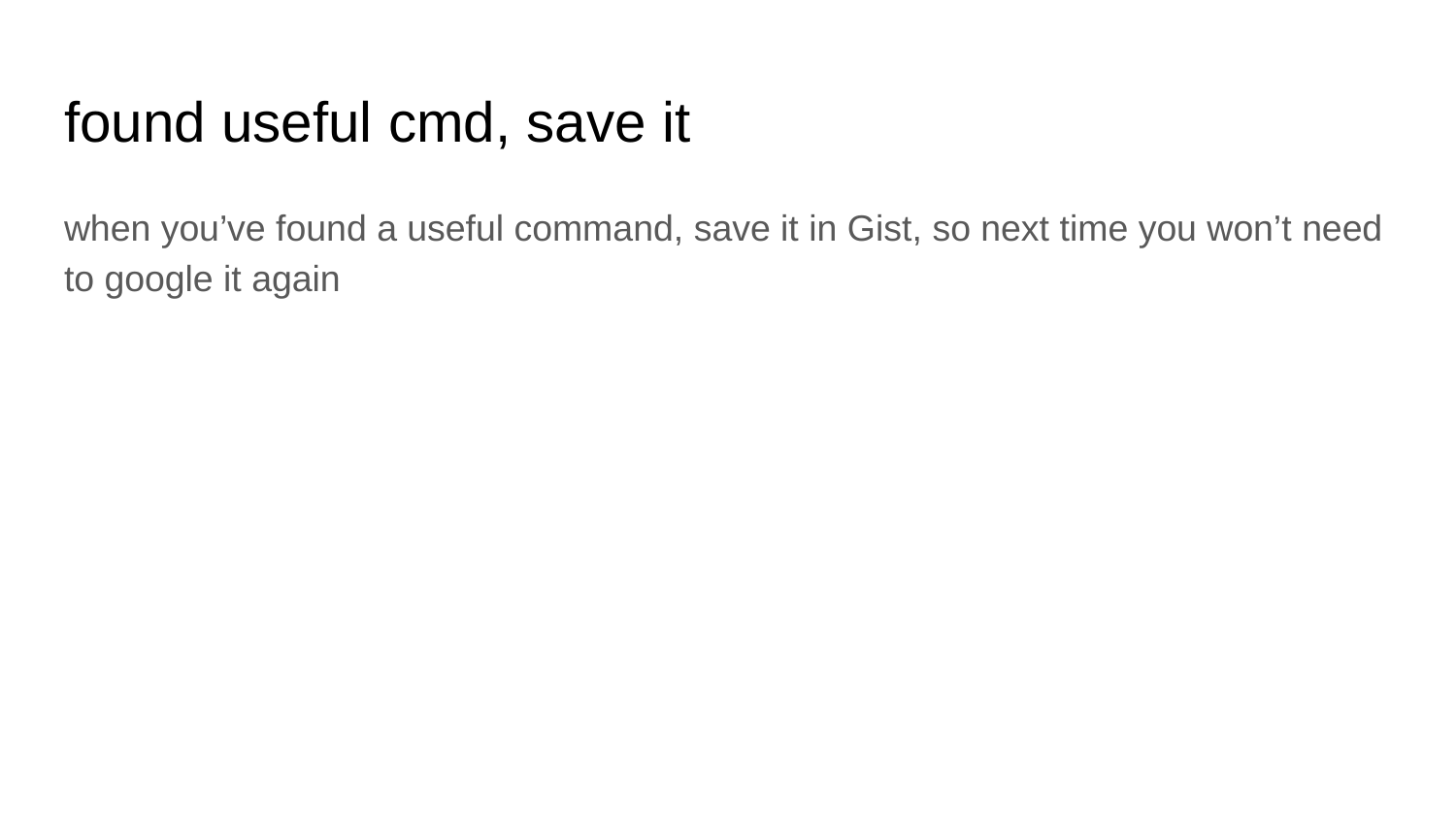

# found useful cmd, save it
when you’ve found a useful command, save it in Gist, so next time you won’t need to google it again